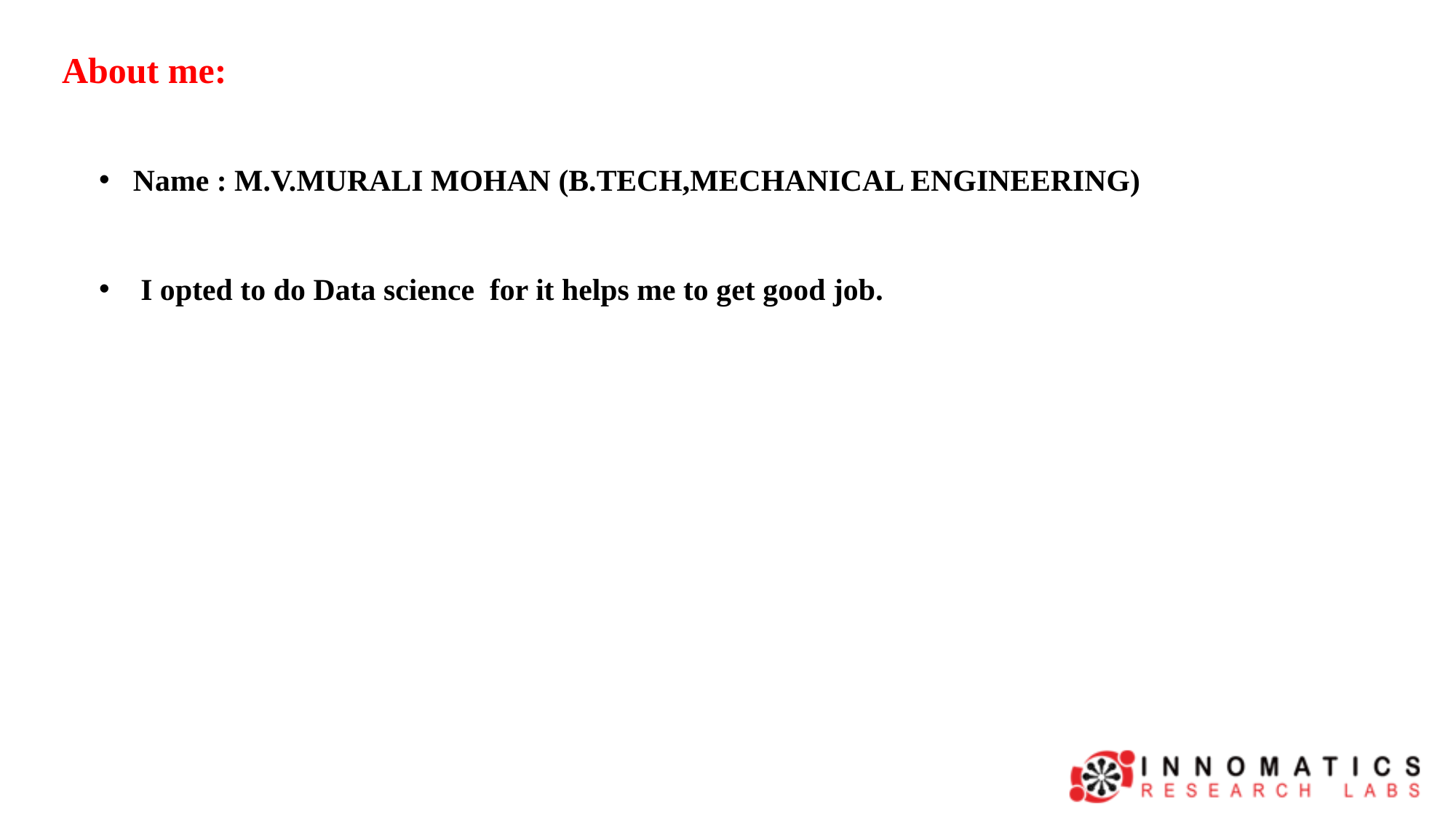

About me:
Name : M.V.MURALI MOHAN (B.TECH,MECHANICAL ENGINEERING)

 I opted to do Data science  for it helps me to get good job.